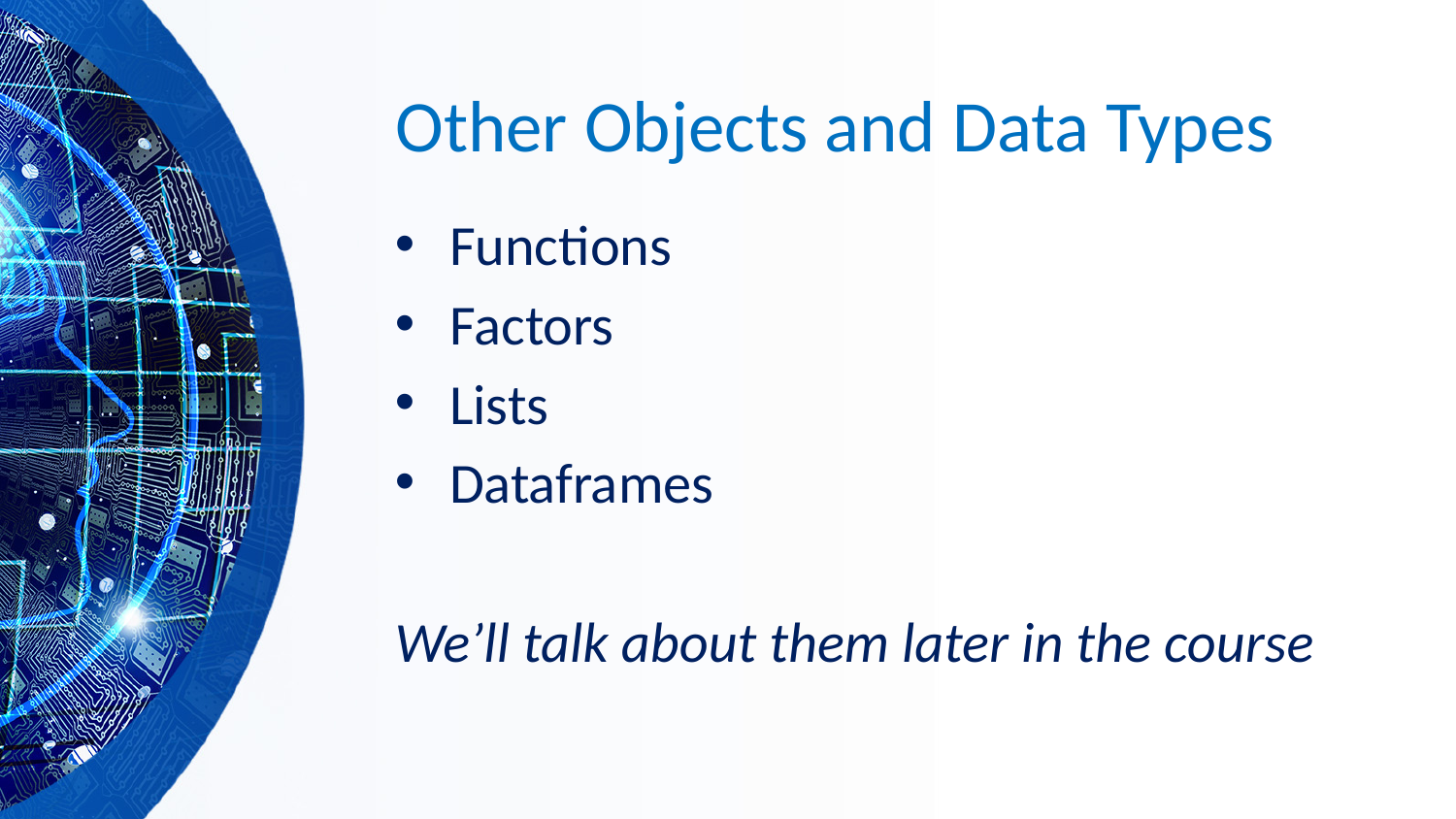

# Other Objects and Data Types
Functions
Factors
Lists
Dataframes

We’ll talk about them later in the course